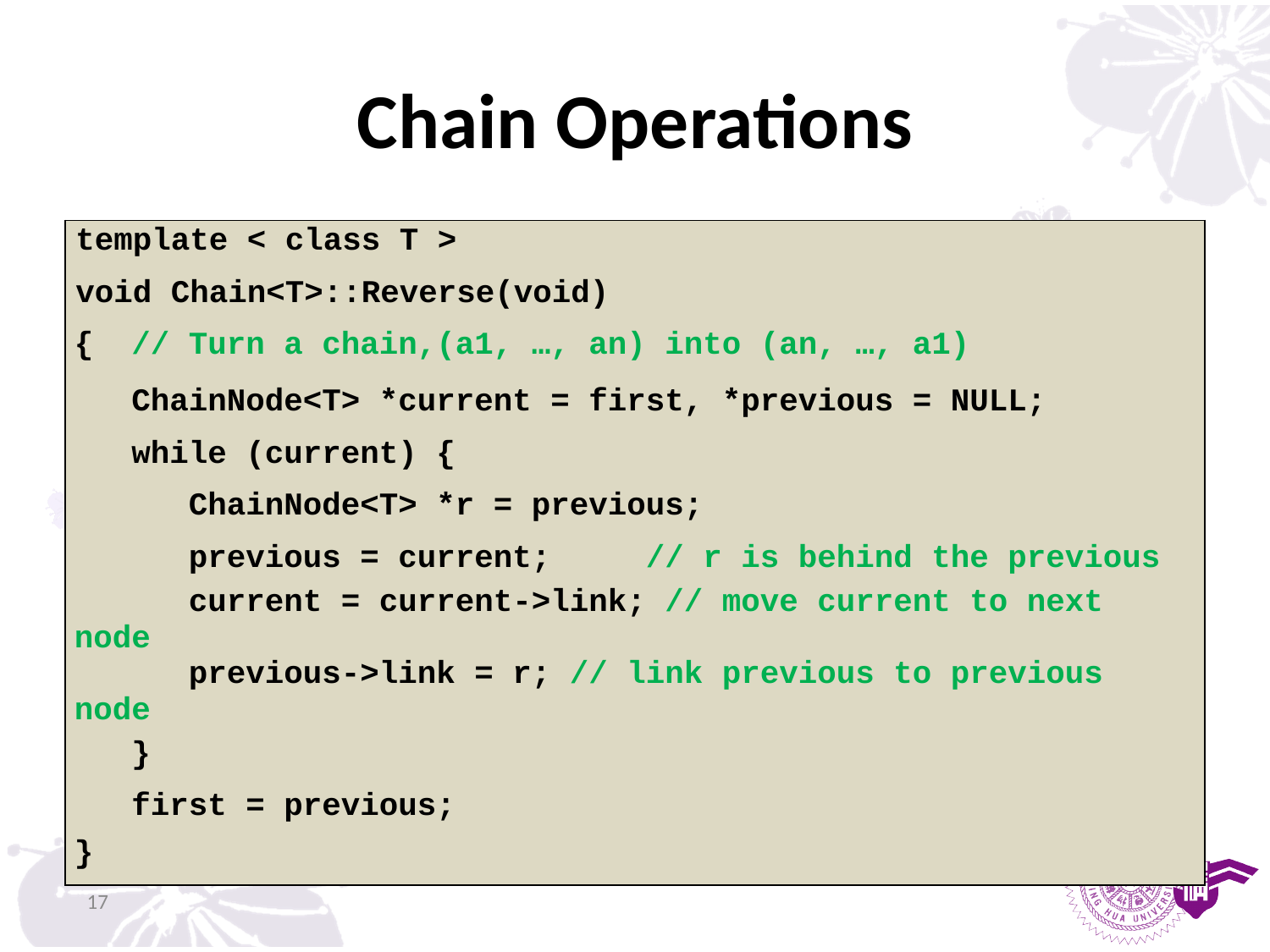

# Chain Operations
| template < class T > |
| --- |
| void Chain<T>::Reverse(void) |
| { // Turn a chain,(a1, …, an) into (an, …, a1) |
| ChainNode<T> \*current = first, \*previous = NULL; |
| while (current) { |
| ChainNode<T> \*r = previous; |
| previous = current; // r is behind the previous |
| current = current->link; // move current to next node |
| previous->link = r; // link previous to previous node |
| } |
| first = previous; |
| } |

17